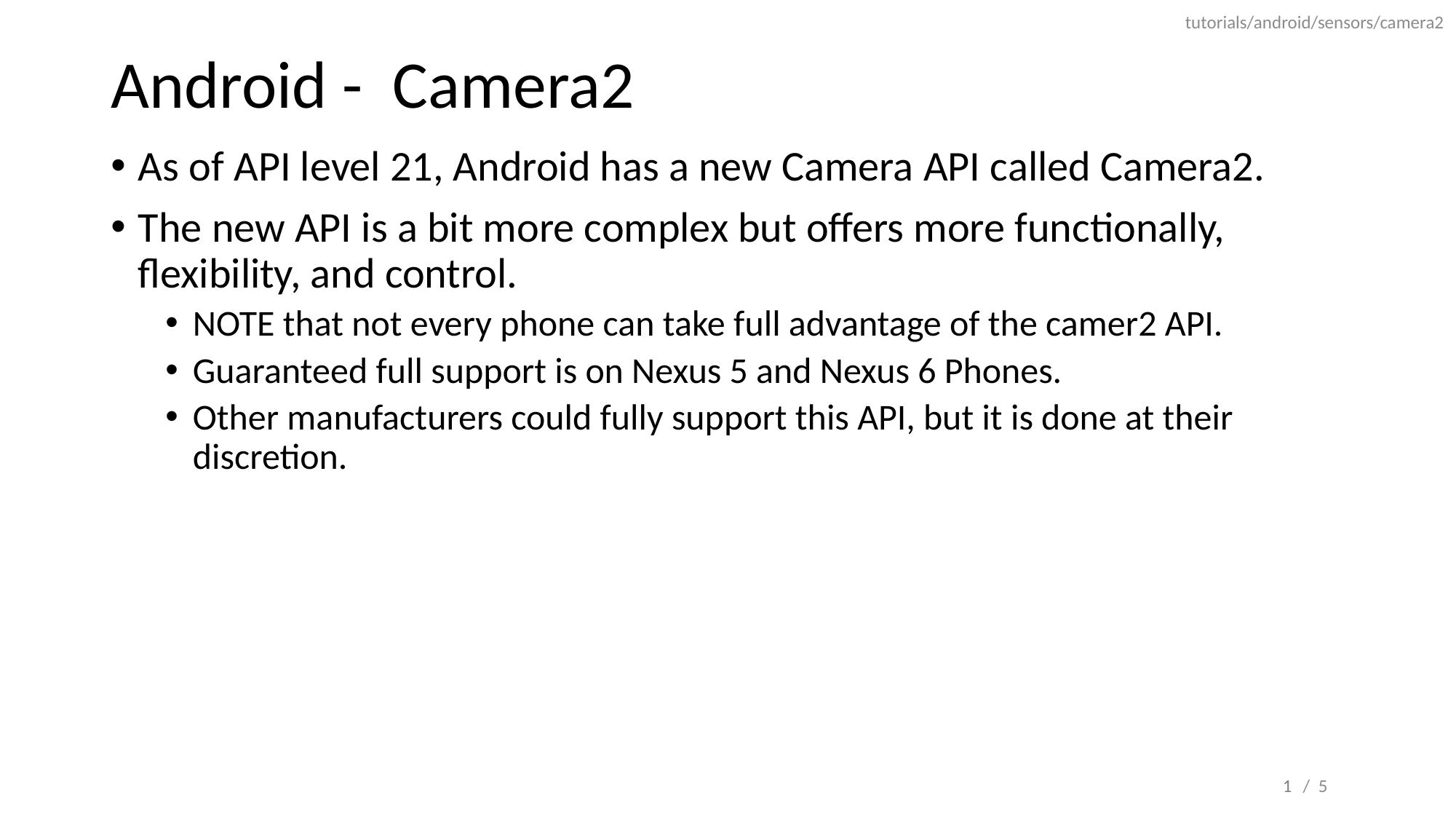

tutorials/android/sensors/camera2
# Android -  Camera2
As of API level 21, Android has a new Camera API called Camera2.
The new API is a bit more complex but offers more functionally, flexibility, and control.
NOTE that not every phone can take full advantage of the camer2 API.
Guaranteed full support is on Nexus 5 and Nexus 6 Phones.
Other manufacturers could fully support this API, but it is done at their discretion.
1
/  5